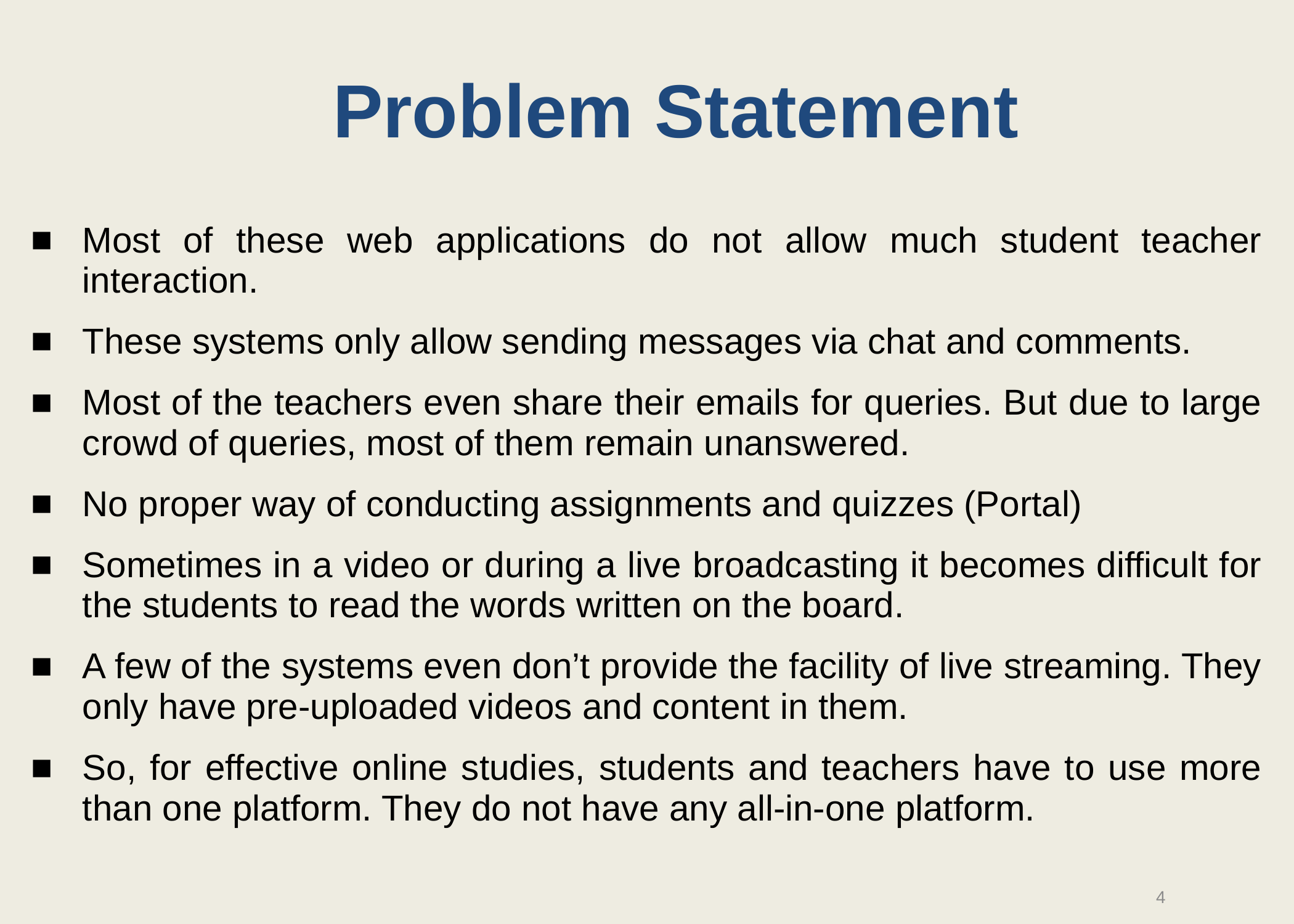

# Problem Statement
Most of these web applications do not allow much student teacher interaction.
These systems only allow sending messages via chat and comments.
Most of the teachers even share their emails for queries. But due to large crowd of queries, most of them remain unanswered.
No proper way of conducting assignments and quizzes (Portal)
Sometimes in a video or during a live broadcasting it becomes difficult for the students to read the words written on the board.
A few of the systems even don’t provide the facility of live streaming. They only have pre-uploaded videos and content in them.
So, for effective online studies, students and teachers have to use more than one platform. They do not have any all-in-one platform.

4